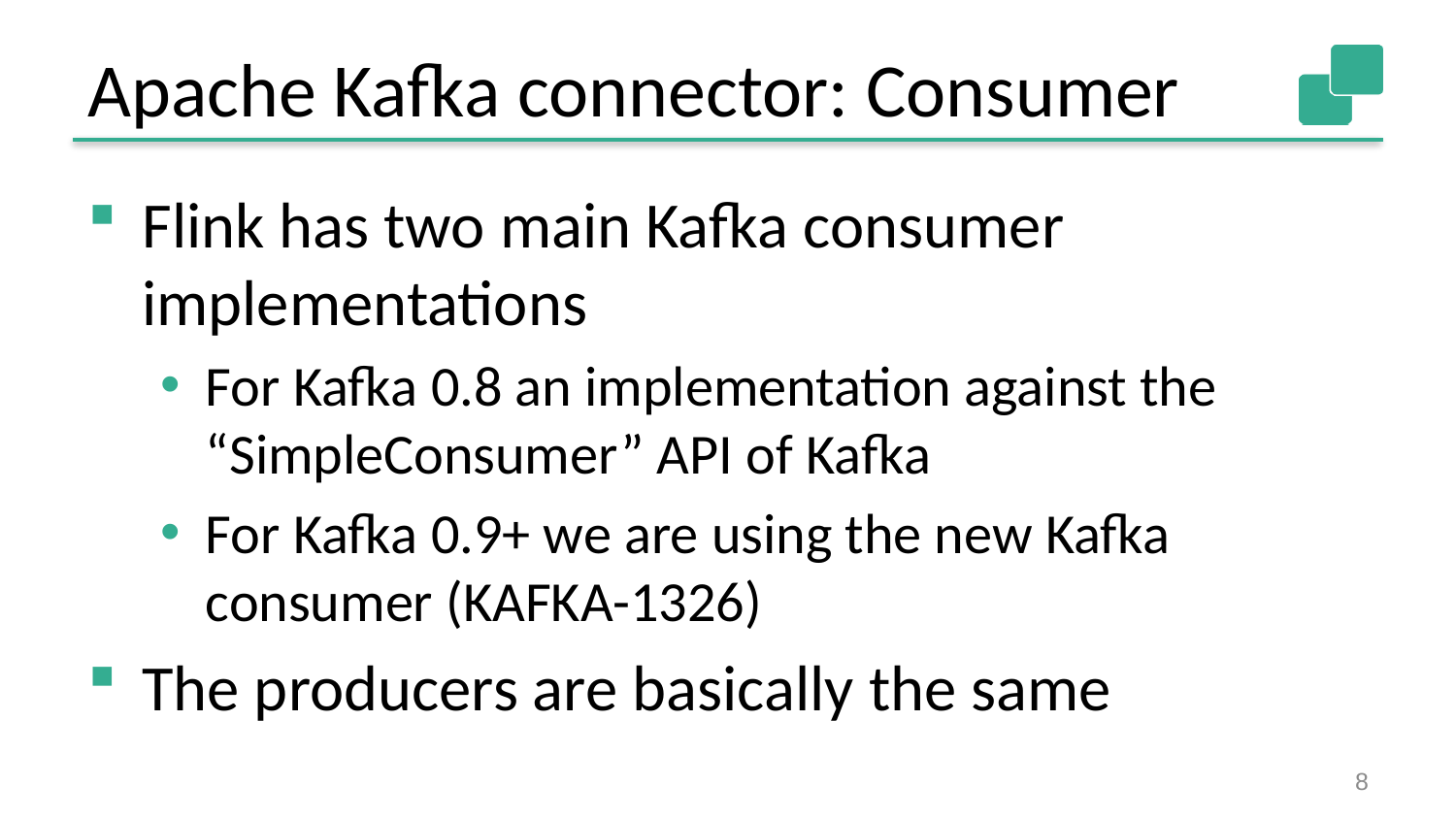

# Apache Kafka connector: Consumer
Flink has two main Kafka consumer implementations
For Kafka 0.8 an implementation against the “SimpleConsumer” API of Kafka
For Kafka 0.9+ we are using the new Kafka consumer (KAFKA-1326)
The producers are basically the same
8